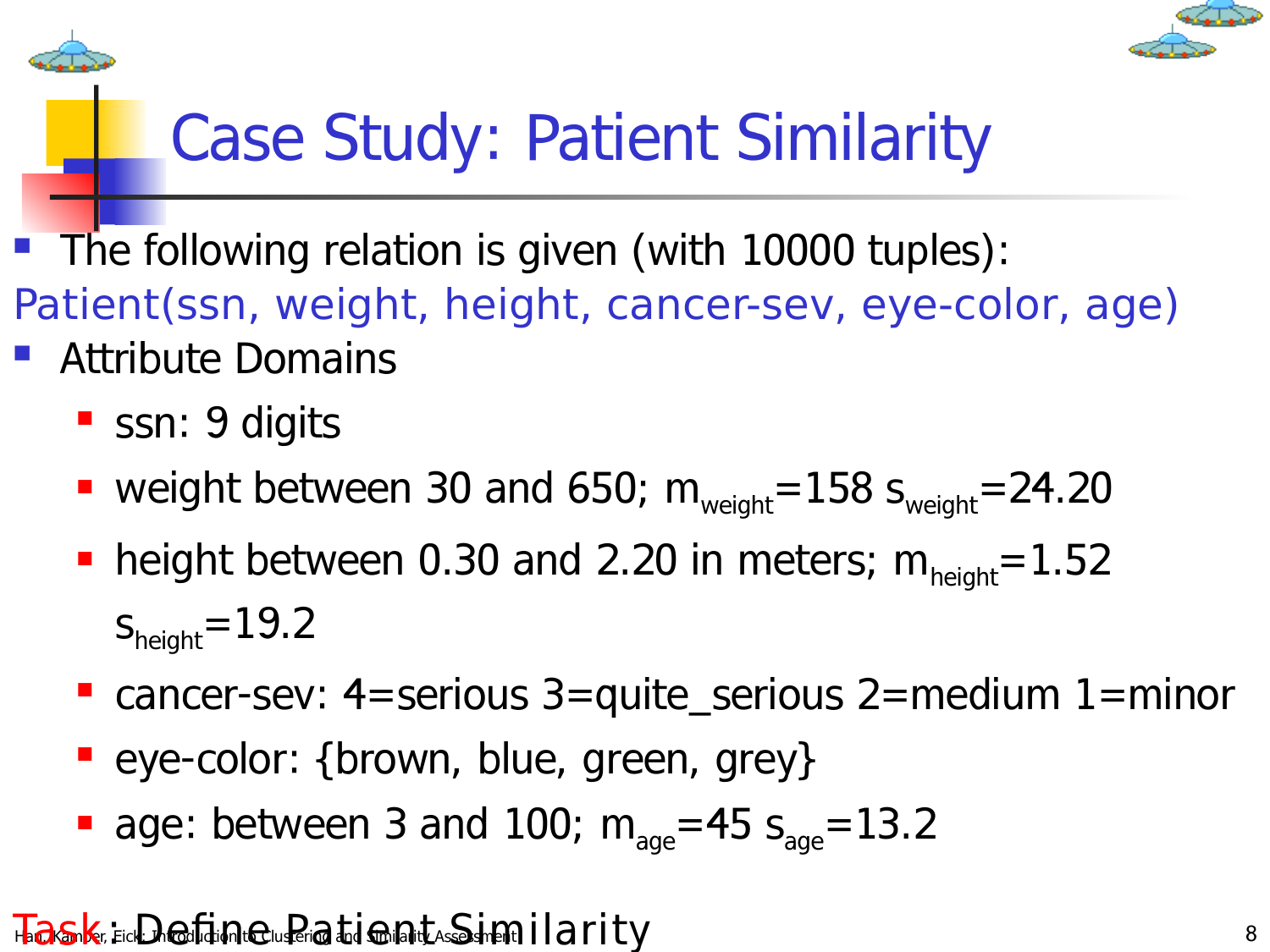

# Case Study: Patient Similarity
The following relation is given (with 10000 tuples):
Patient(ssn, weight, height, cancer-sev, eye-color, age)
Attribute Domains
ssn: 9 digits
weight between 30 and 650; mweight=158 sweight=24.20
height between 0.30 and 2.20 in meters; mheight=1.52 sheight=19.2
cancer-sev: 4=serious 3=quite_serious 2=medium 1=minor
eye-color: {brown, blue, green, grey}
age: between 3 and 100; mage=45 sage=13.2

Task: Define Patient Similarity

8